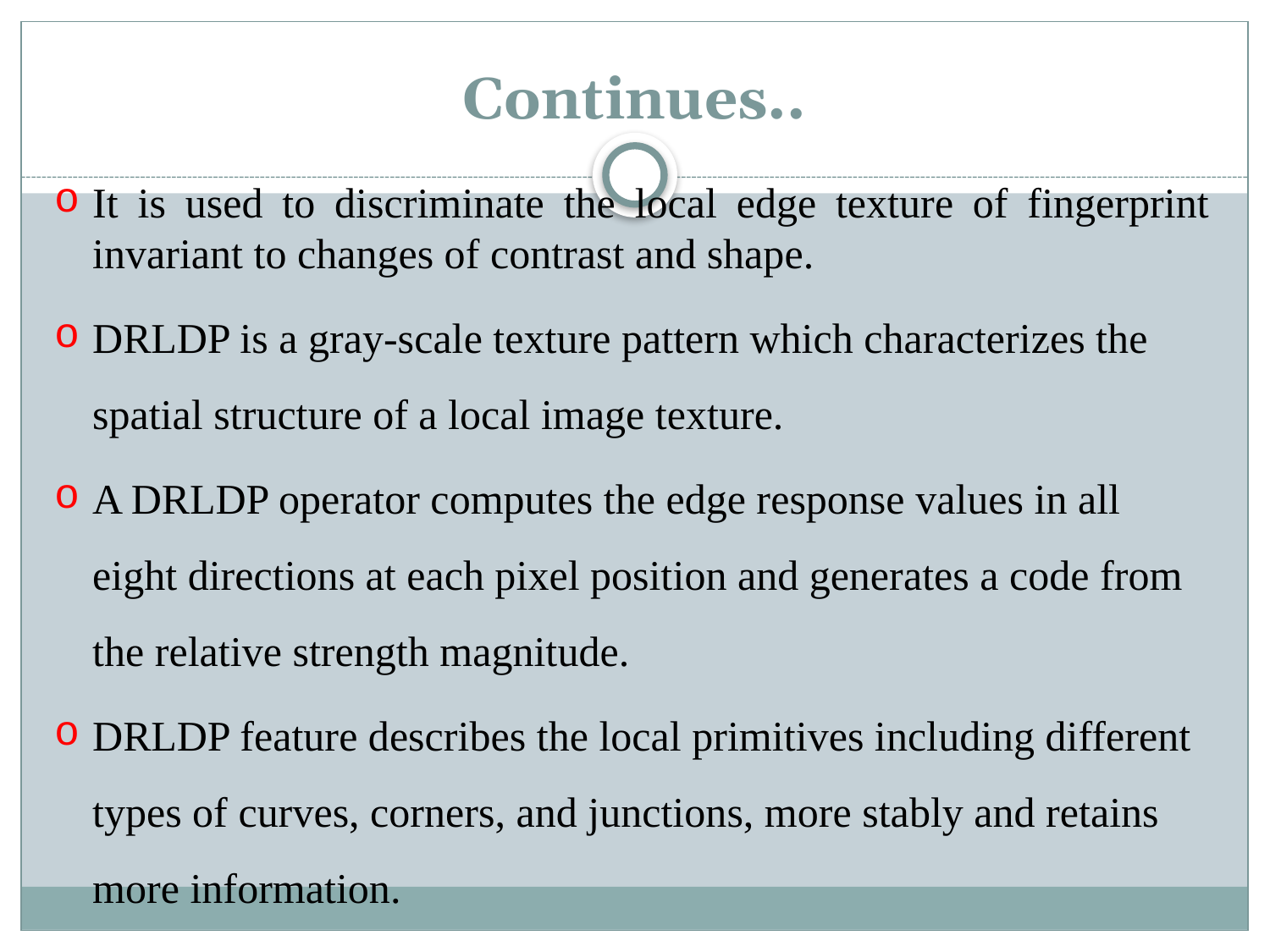

# Continues..
It is used to discriminate the local edge texture of fingerprint invariant to changes of contrast and shape.
DRLDP is a gray-scale texture pattern which characterizes the spatial structure of a local image texture.
A DRLDP operator computes the edge response values in all eight directions at each pixel position and generates a code from the relative strength magnitude.
DRLDP feature describes the local primitives including different types of curves, corners, and junctions, more stably and retains more information.